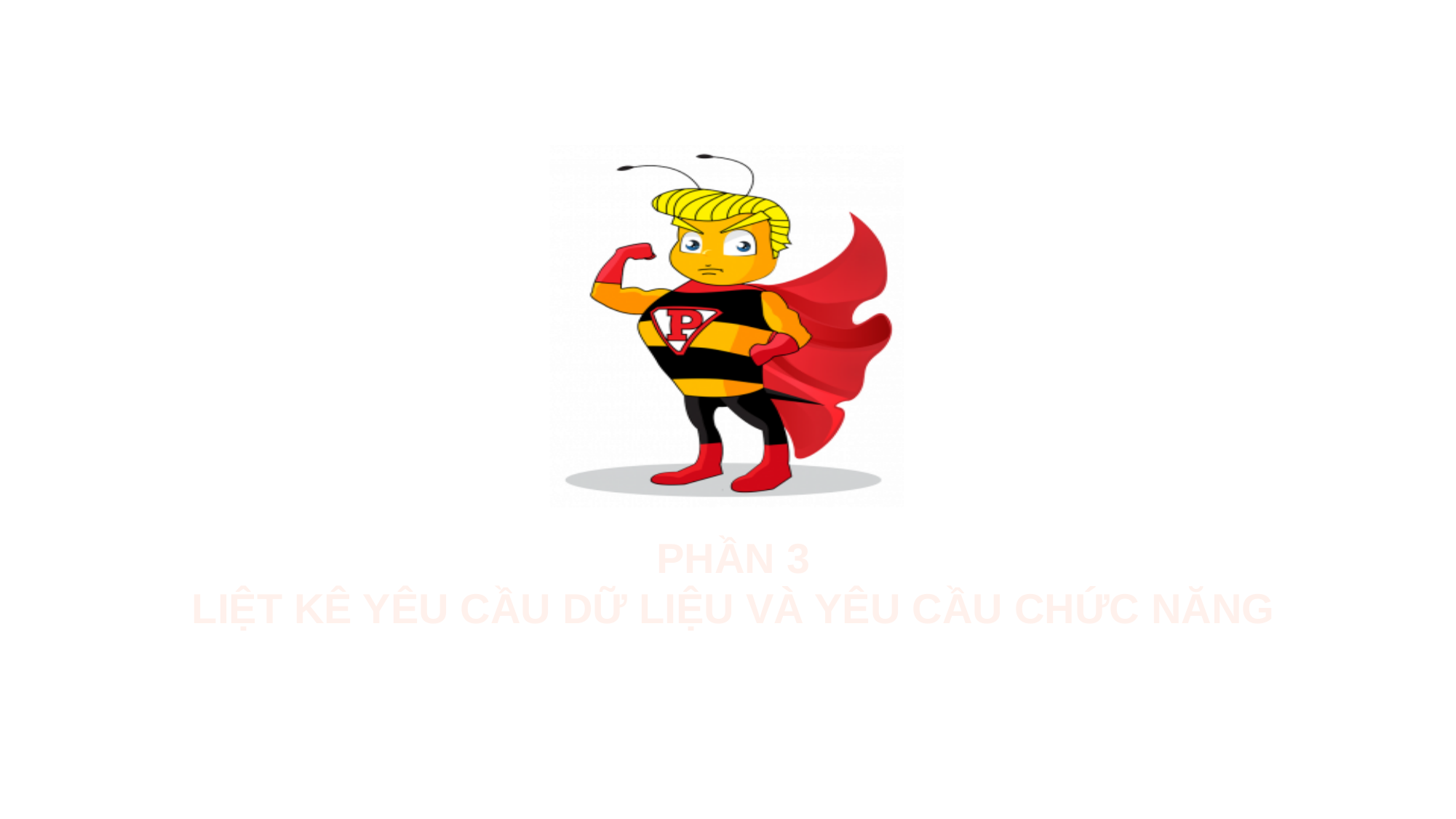

# Phần 3 Liệt kê yêu cầu dữ liệu và yêu cầu chức năng